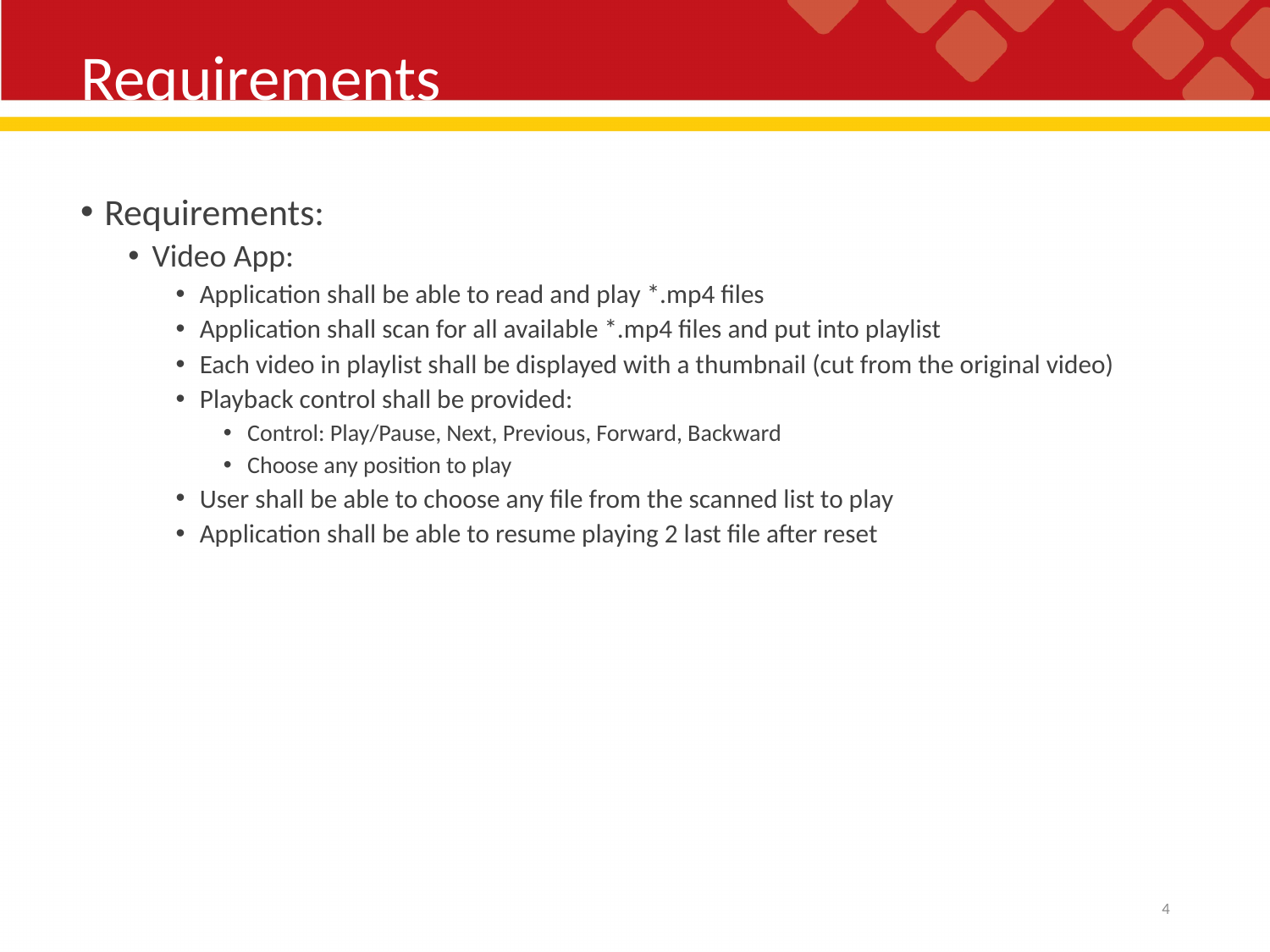

# Requirements
Requirements:
Video App:
Application shall be able to read and play *.mp4 files
Application shall scan for all available *.mp4 files and put into playlist
Each video in playlist shall be displayed with a thumbnail (cut from the original video)
Playback control shall be provided:
Control: Play/Pause, Next, Previous, Forward, Backward
Choose any position to play
User shall be able to choose any file from the scanned list to play
Application shall be able to resume playing 2 last file after reset

4